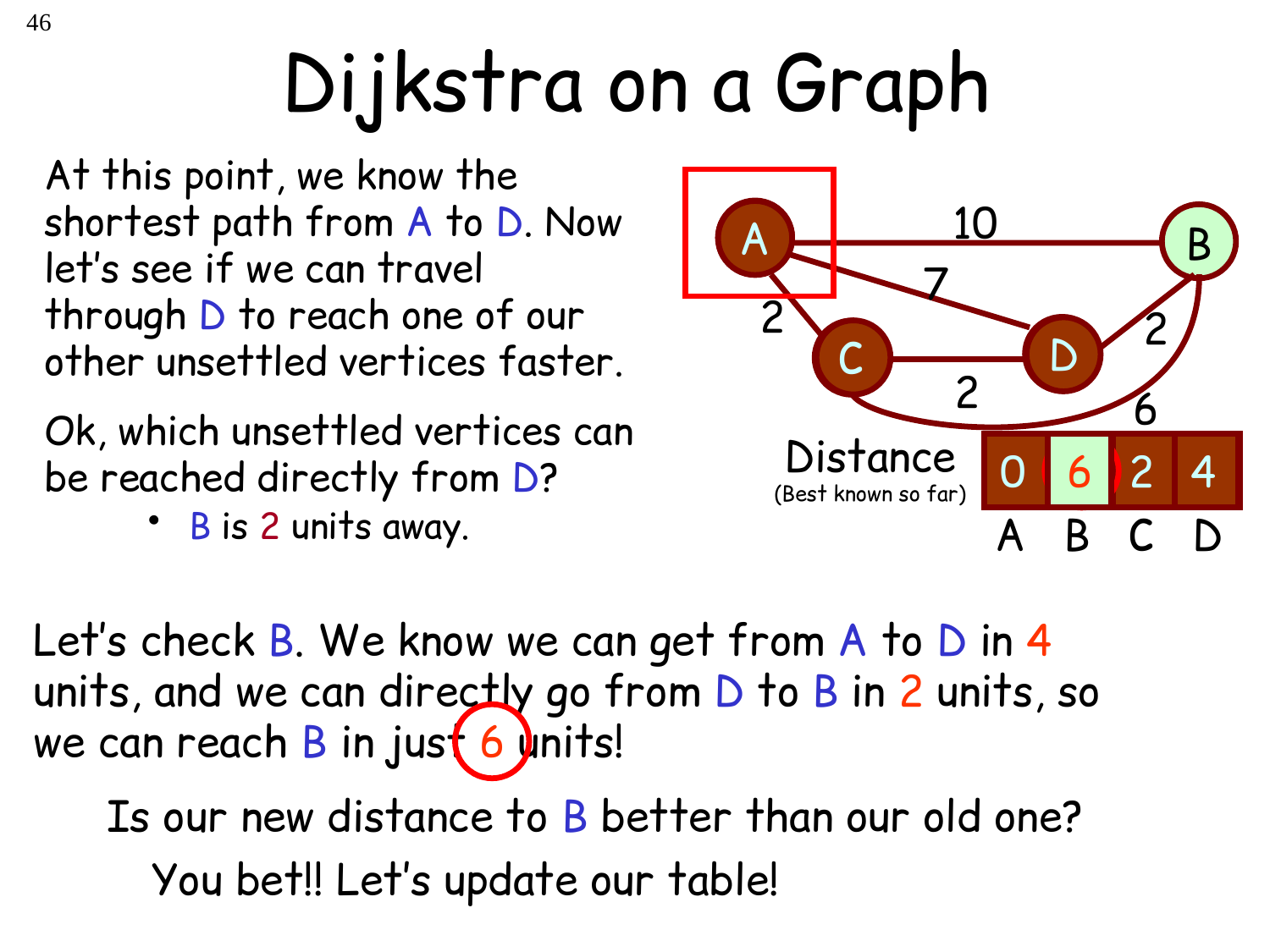

46
Dijkstra on a Graph

10

A
B

2
  2

D
C

2

7
6
At this point, we know the shortest path from A to D. Now let’s see if we can travel through D to reach one of our other unsettled vertices faster.

A

D

C
Ok, which unsettled vertices can be reached directly from D?
Distance
(Best known so far)

A   B   C   D

0

10

8

6

2

2

4

7

4
 B is 2 units away.
Let’s check B. We know we can get from A to D in 4 units, and we can directly go from D to B in 2 units, so we can reach B in just 6 units!
Is our new distance to B better than our old one?
You bet!! Let’s update our table!